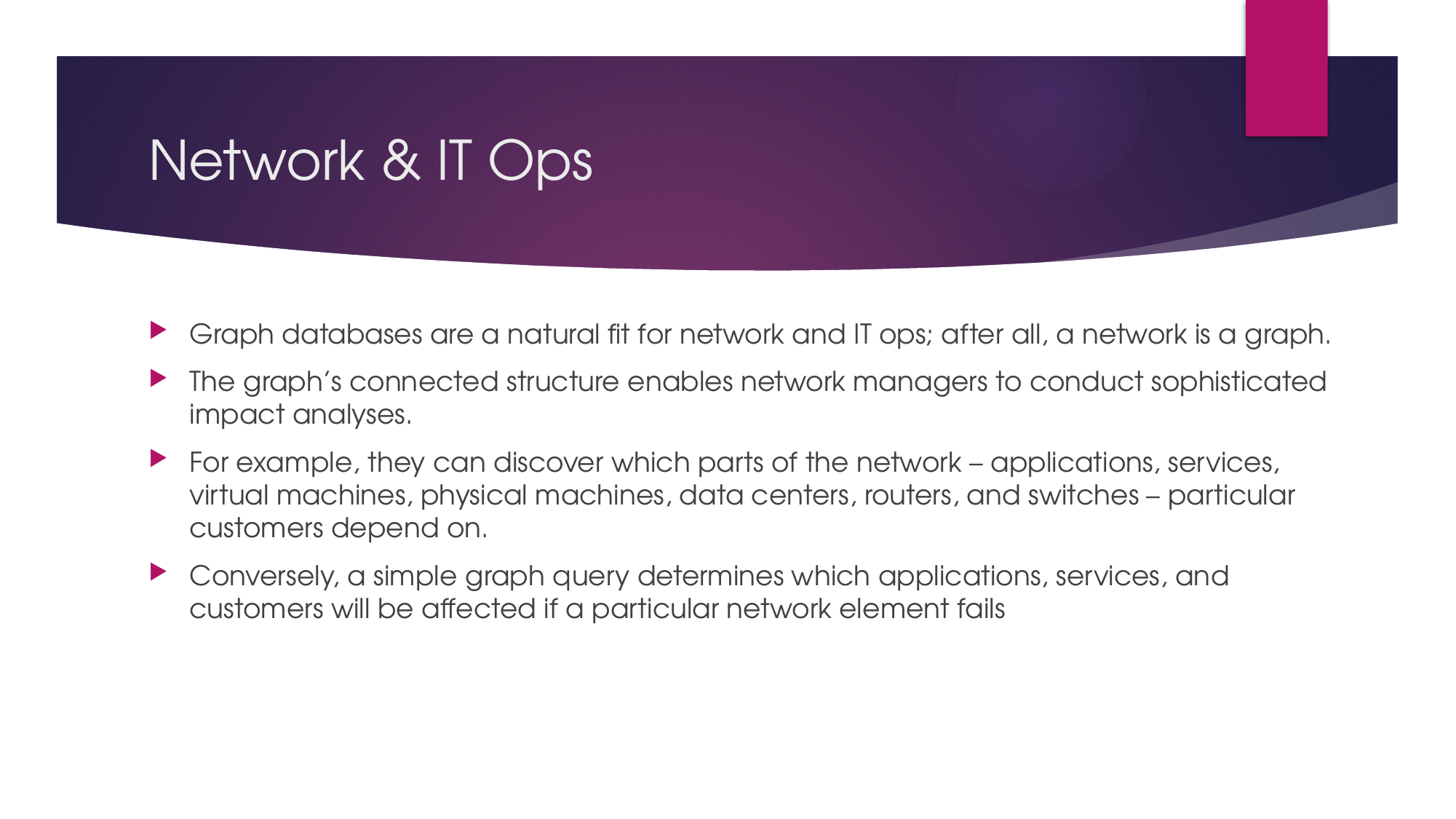

# Network & IT Ops
Graph databases are a natural fit for network and IT ops; after all, a network is a graph.
The graph’s connected structure enables network managers to conduct sophisticated impact analyses.
For example, they can discover which parts of the network – applications, services, virtual machines, physical machines, data centers, routers, and switches – particular customers depend on.
Conversely, a simple graph query determines which applications, services, and customers will be affected if a particular network element fails